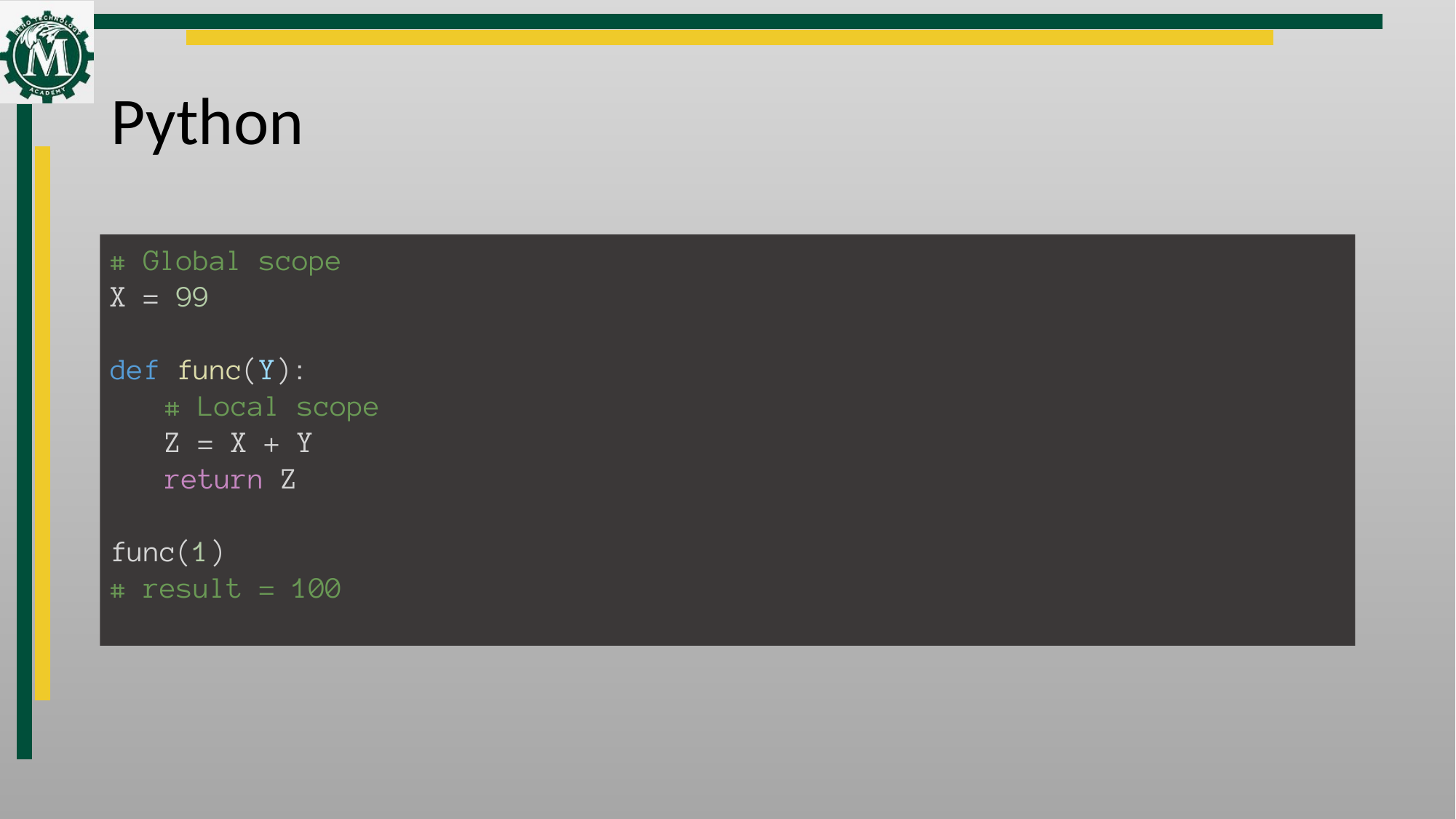

# Python
# Global scope
X = 99
def func(Y):
# Local scope
Z = X + Y
return Z
func(1)
# result = 100

The Python Way: